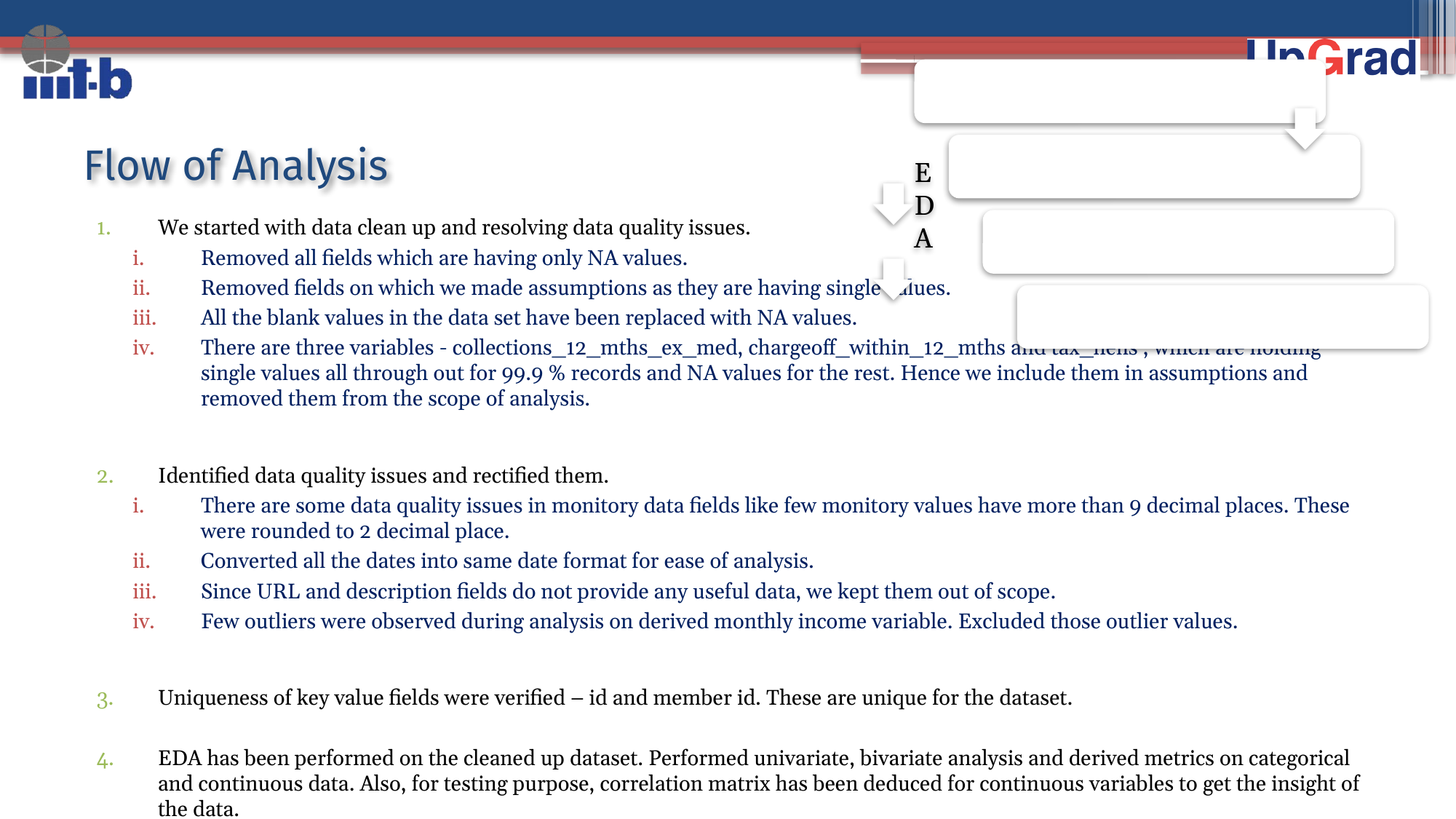

EDA
Resolving data quality issue
# Flow of Analysis
We started with data clean up and resolving data quality issues.
Removed all fields which are having only NA values.
Removed fields on which we made assumptions as they are having single values.
All the blank values in the data set have been replaced with NA values.
There are three variables - collections_12_mths_ex_med, chargeoff_within_12_mths and tax_liens , which are holding single values all through out for 99.9 % records and NA values for the rest. Hence we include them in assumptions and removed them from the scope of analysis.

Identified data quality issues and rectified them.
There are some data quality issues in monitory data fields like few monitory values have more than 9 decimal places. These were rounded to 2 decimal place.
Converted all the dates into same date format for ease of analysis.
Since URL and description fields do not provide any useful data, we kept them out of scope.
Few outliers were observed during analysis on derived monthly income variable. Excluded those outlier values.

Uniqueness of key value fields were verified – id and member id. These are unique for the dataset.

EDA has been performed on the cleaned up dataset. Performed univariate, bivariate analysis and derived metrics on categorical and continuous data. Also, for testing purpose, correlation matrix has been deduced for continuous variables to get the insight of the data.